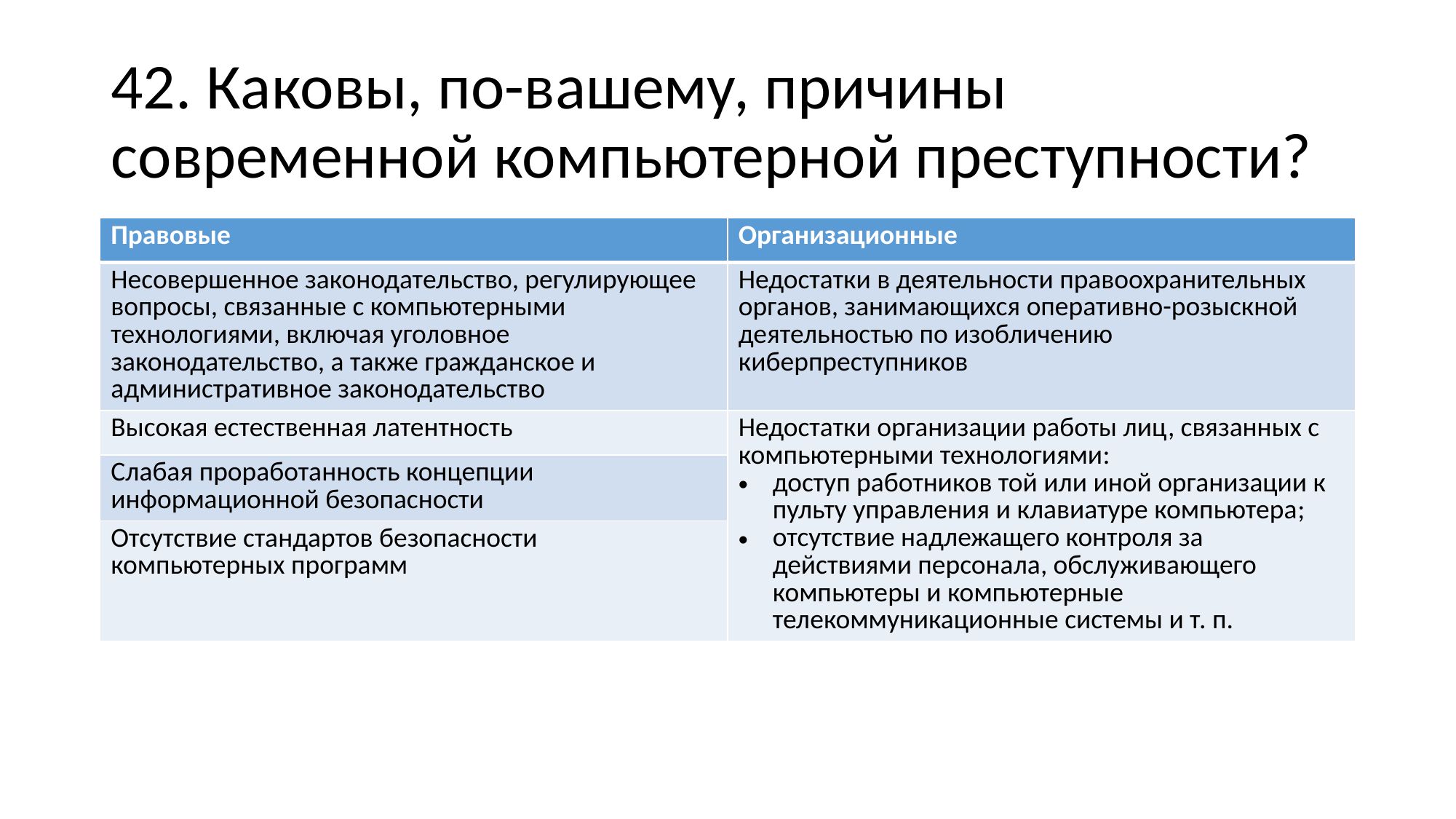

# 42. Каковы, по-вашему, причины современной компьютерной преступности?
| Правовые | Организационные |
| --- | --- |
| Несовершенное законодательство, регулирующее вопросы, связанные с компьютерными технологиями, включая уголовное законодательство, а также гражданское и административное законодательство | Недостатки в деятельности правоохранительных органов, занимающихся оперативно-розыскной деятельностью по изобличению киберпреступников |
| Высокая естественная латентность | Недостатки организации работы лиц, связанных с компьютерными технологиями: доступ работников той или иной организации к пульту управления и клавиатуре компьютера; отсутствие надлежащего контроля за действиями персонала, обслуживающего компьютеры и компьютерные телекоммуникационные системы и т. п. |
| Слабая проработанность концепции информационной безопасности |  |
| Отсутствие стандартов безопасности компьютерных программ |  |